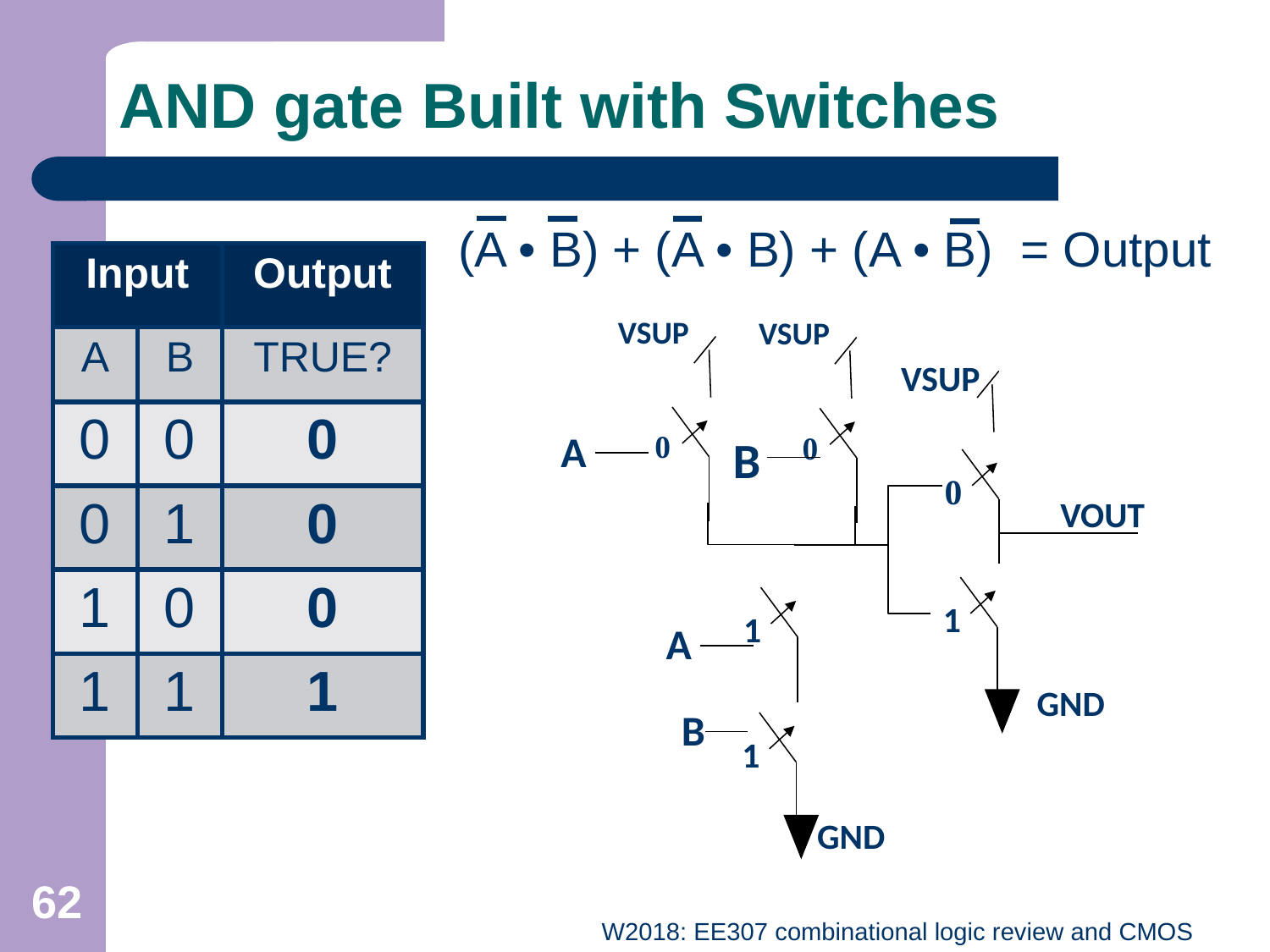

# AND gate Built with Switches
(A • B) + (A • B) + (A • B)  = Output

| Input |  | Output |
| --- | --- | --- |
| A | B | TRUE? |
| 0 | 0 | 0 |
| 0 | 1 | 0 |
| 1 | 0 | 0 |
| 1 | 1 | 1 |
VSUP
0
0
A
B

VSUP
VSUP
0

VOUT
1
GND

1
A
B
1

GND
62
W2018: EE307 combinational logic review and CMOS